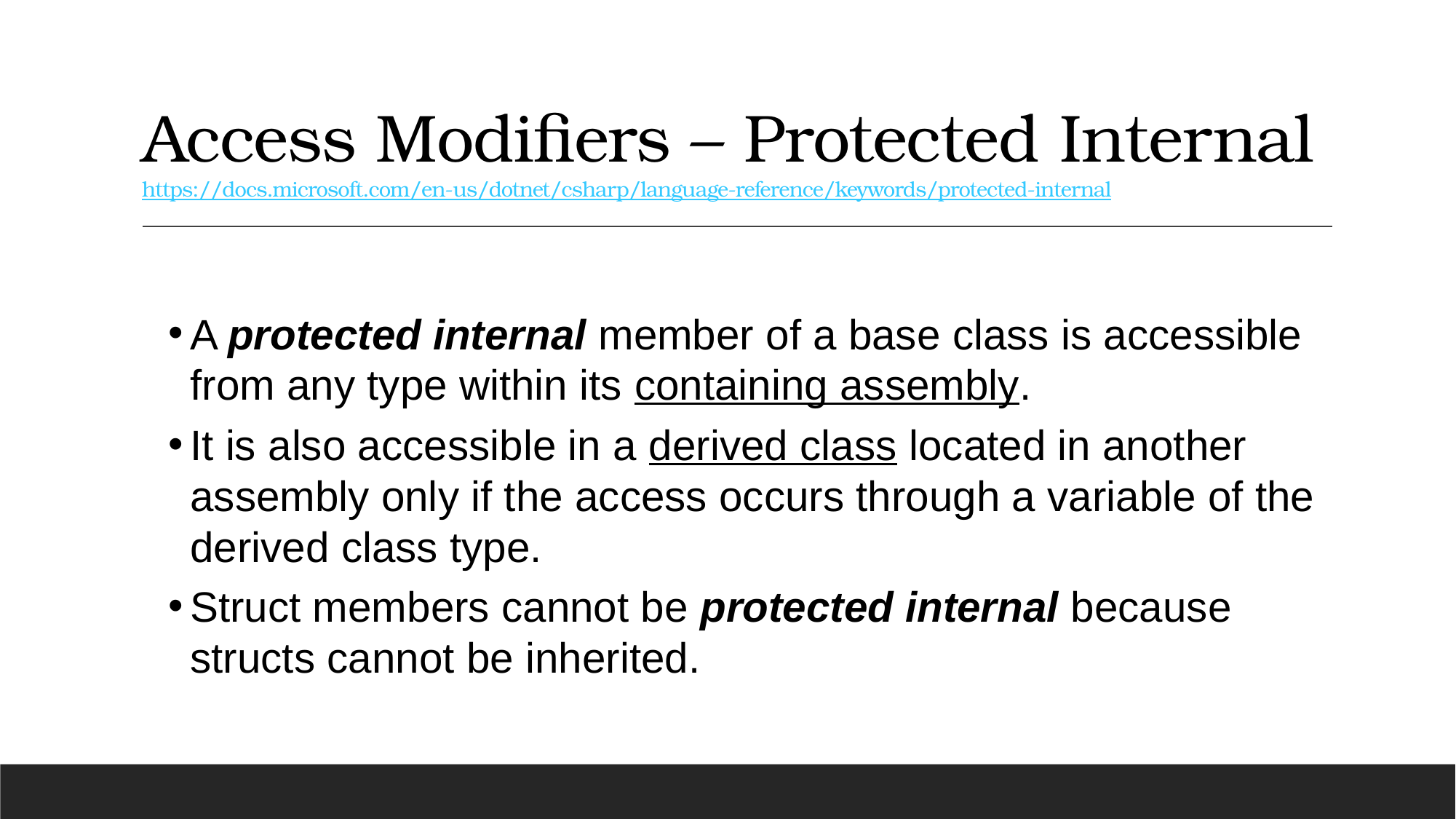

# Access Modifiers – Protected Internal https://docs.microsoft.com/en-us/dotnet/csharp/language-reference/keywords/protected-internal
A protected internal member of a base class is accessible from any type within its containing assembly.
It is also accessible in a derived class located in another assembly only if the access occurs through a variable of the derived class type.
Struct members cannot be protected internal because structs cannot be inherited.